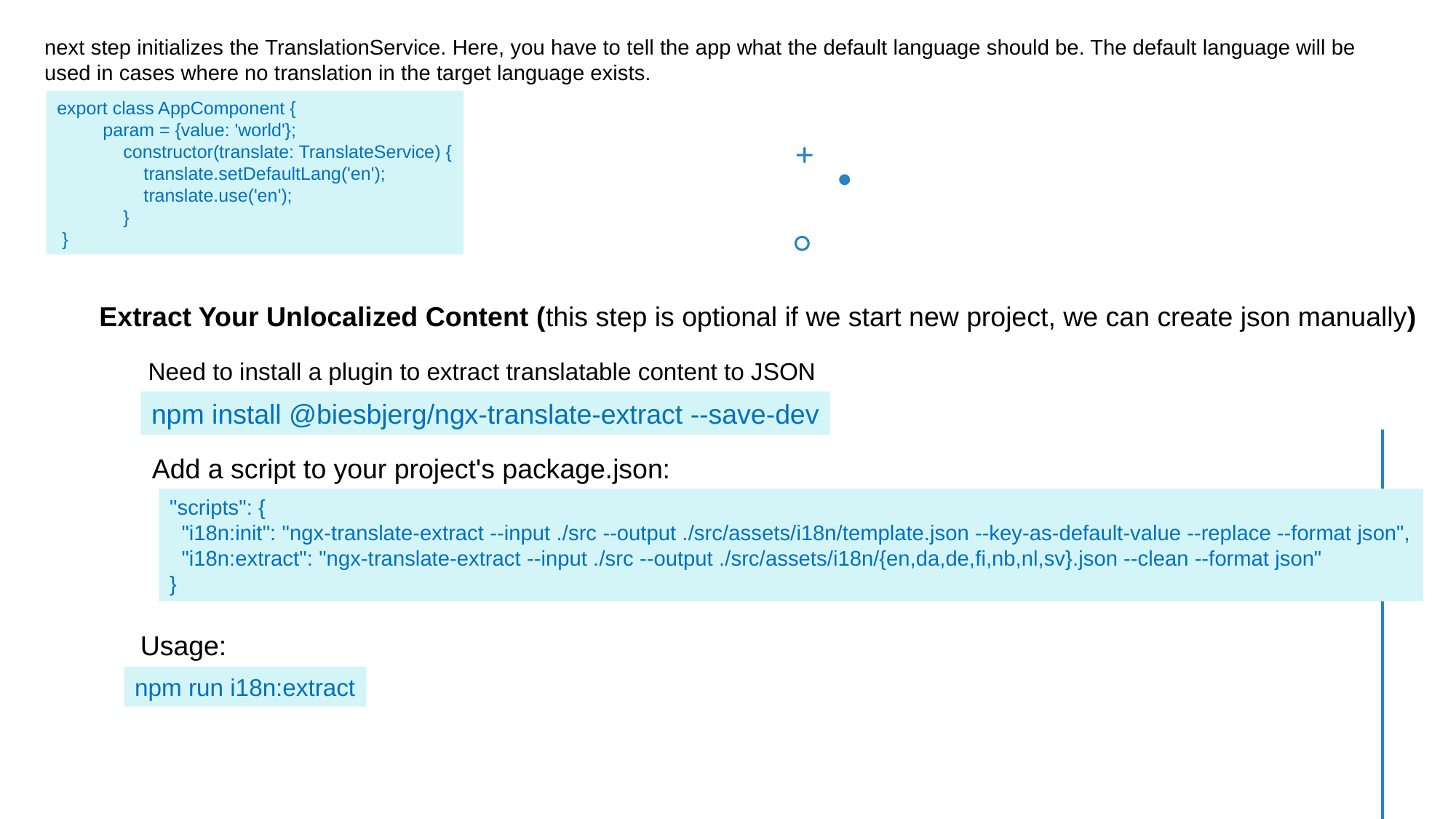

next step initializes the TranslationService. Here, you have to tell the app what the default language should be. The default language will be used in cases where no translation in the target language exists.
export class AppComponent {
         param = {value: 'world'};
             constructor(translate: TranslateService) {
                 translate.setDefaultLang('en');
                 translate.use('en');
             }
 }

Extract Your Unlocalized Content (this step is optional if we start new project, we can create json manually)
Need to install a plugin to extract translatable content to JSON
npm install @biesbjerg/ngx-translate-extract --save-dev
Add a script to your project's package.json:
"scripts": {
  "i18n:init": "ngx-translate-extract --input ./src --output ./src/assets/i18n/template.json --key-as-default-value --replace --format json",
  "i18n:extract": "ngx-translate-extract --input ./src --output ./src/assets/i18n/{en,da,de,fi,nb,nl,sv}.json --clean --format json"
}
Usage:
npm run i18n:extract